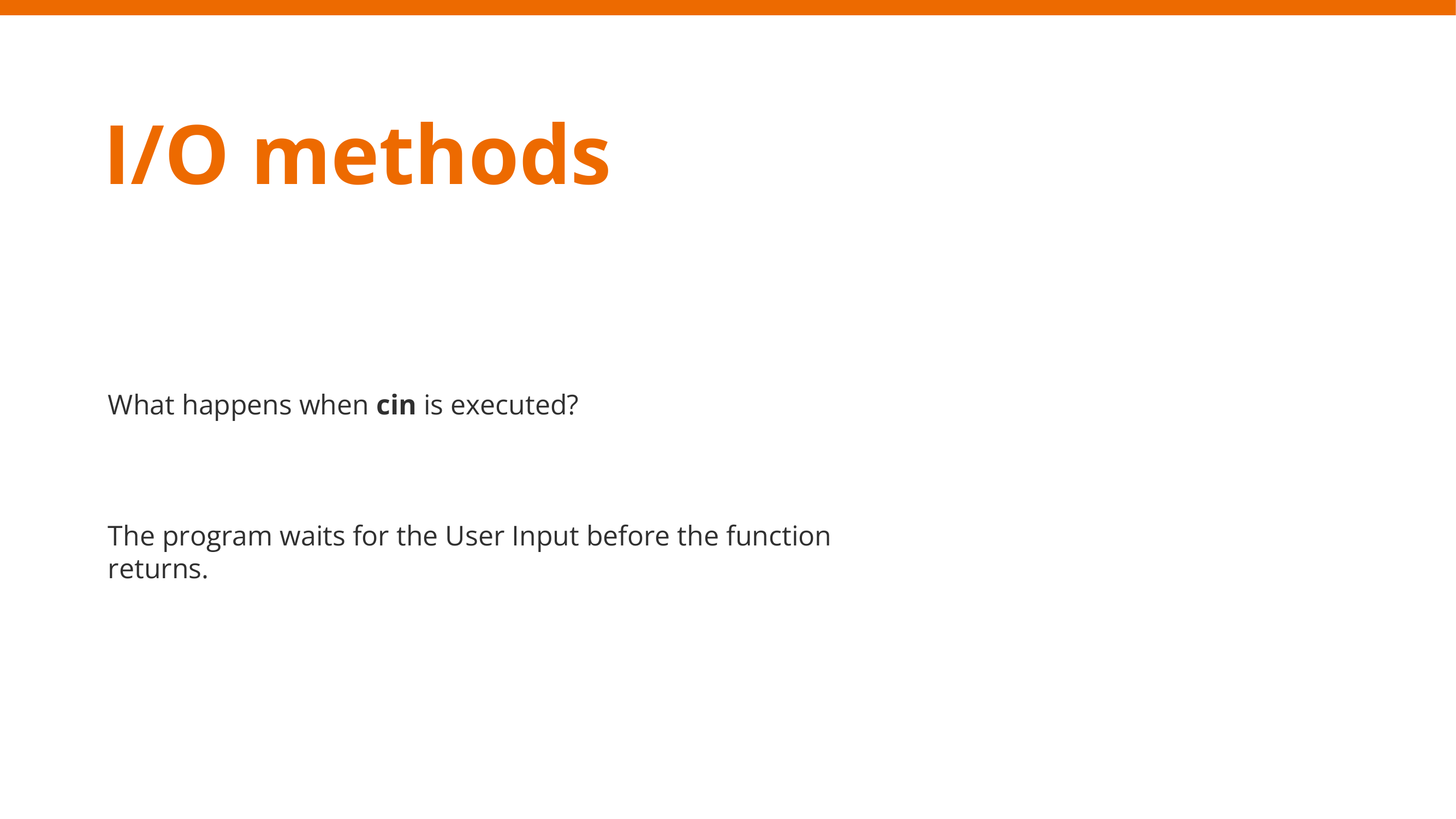

I/O methods
What happens when cin is executed?

The program waits for the User Input before the function returns.